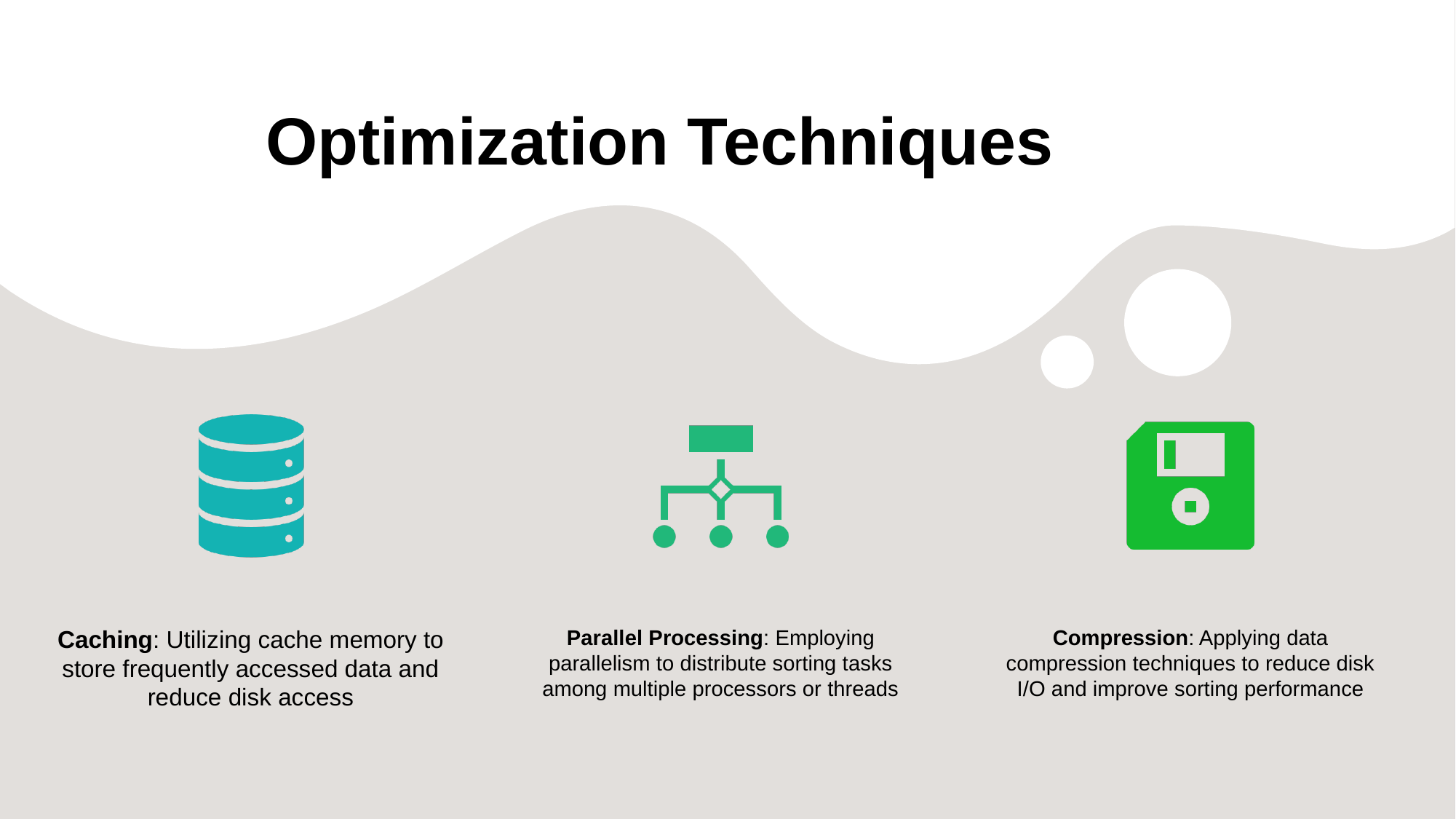

# Optimization Techniques
Caching: Utilizing cache memory to store frequently accessed data and reduce disk access
Parallel Processing: Employing parallelism to distribute sorting tasks among multiple processors or threads
Compression: Applying data compression techniques to reduce disk I/O and improve sorting performance